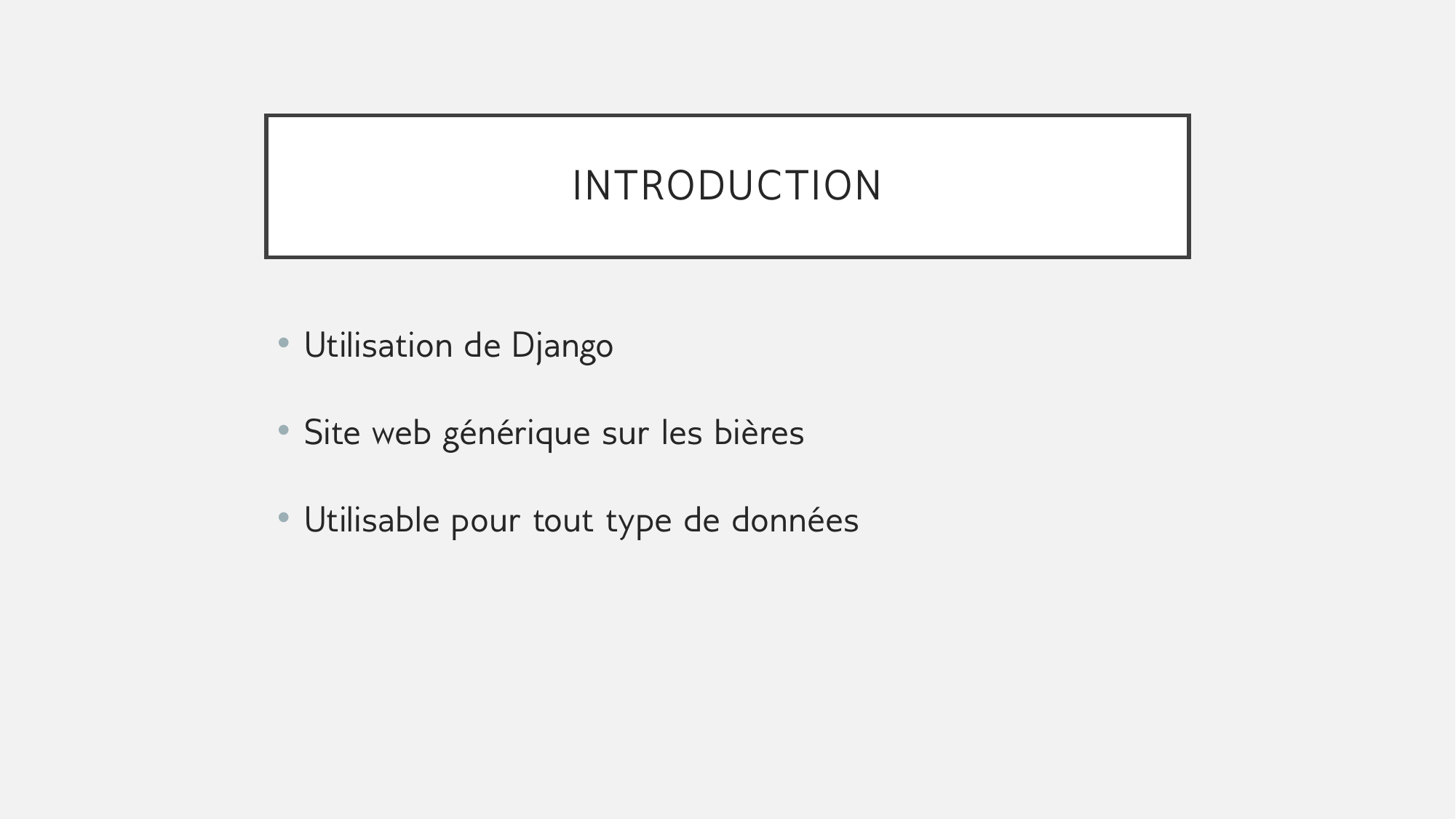

# Introduction
Utilisation de Django

Site web générique sur les bières

Utilisable pour tout type de données